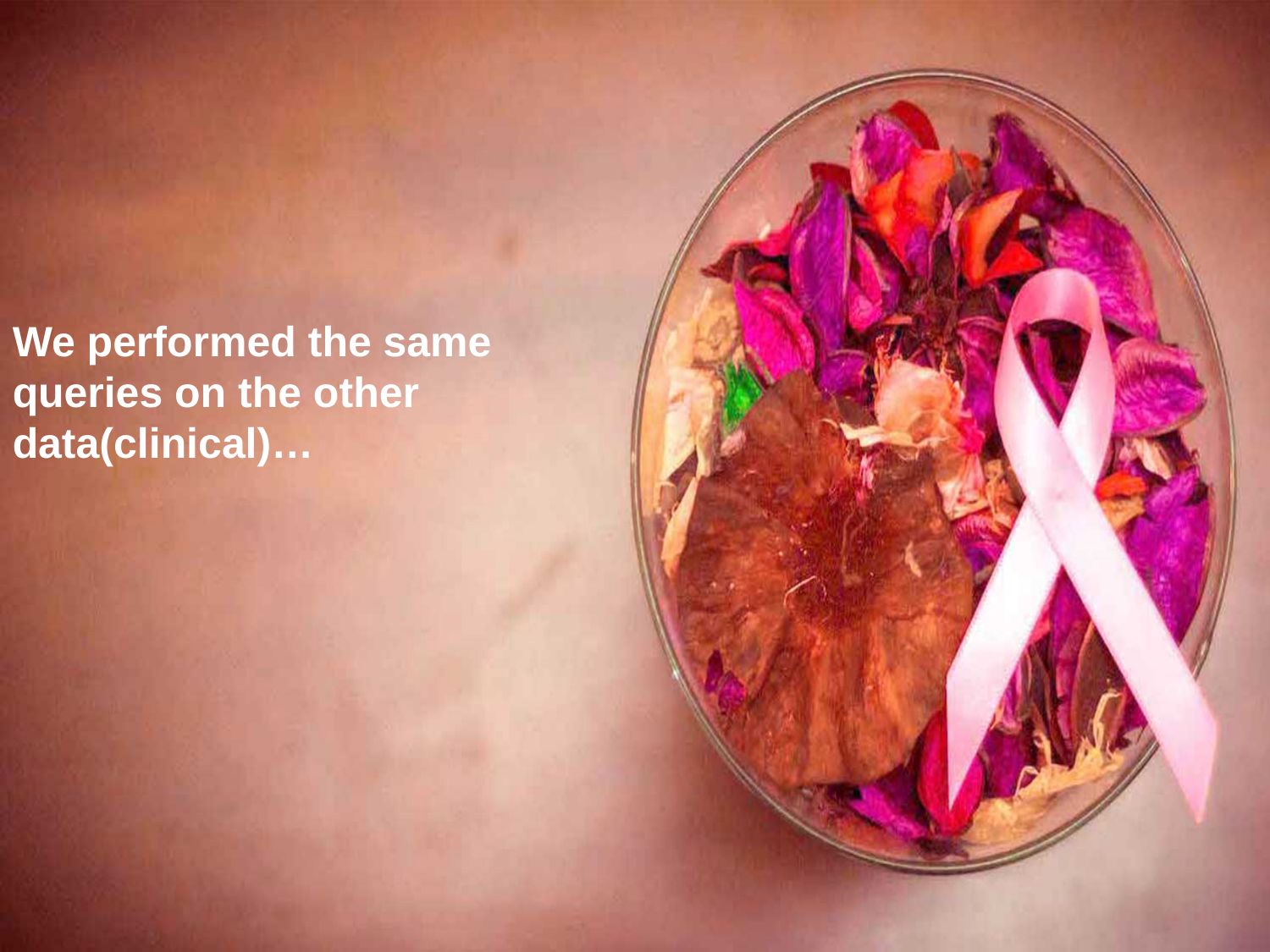

We performed the same queries on the other data(clinical)…